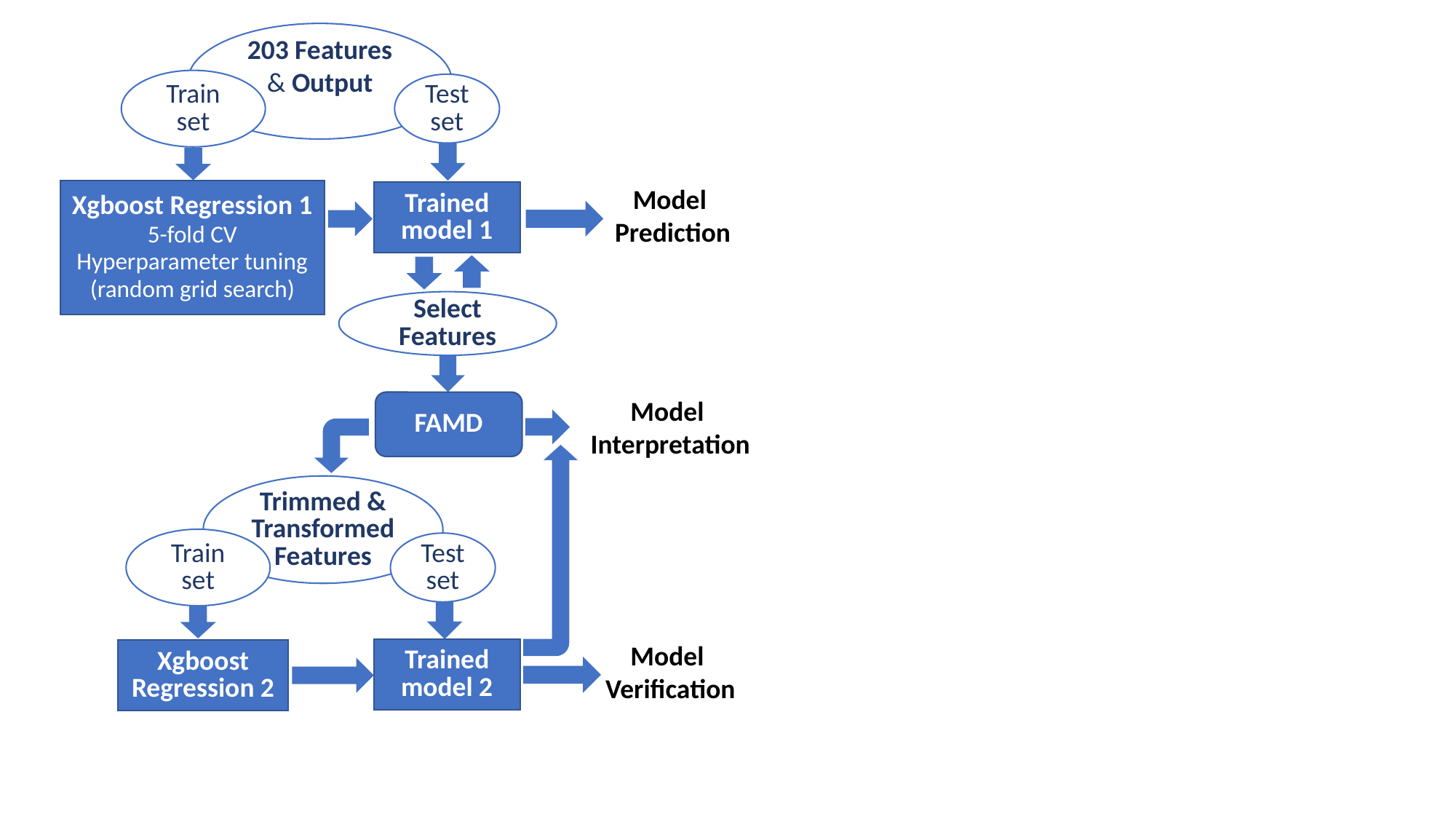

203 Features
& Output

Train set
Test set

Model
Prediction
Xgboost Regression 1
5-fold CV
Hyperparameter tuning (random grid search)
Trained model 1

Select Features

Model
Interpretation
FAMD

Trimmed & Transformed Features

Train set
Test set

Model
Verification
Trained model 2
Xgboost Regression 2